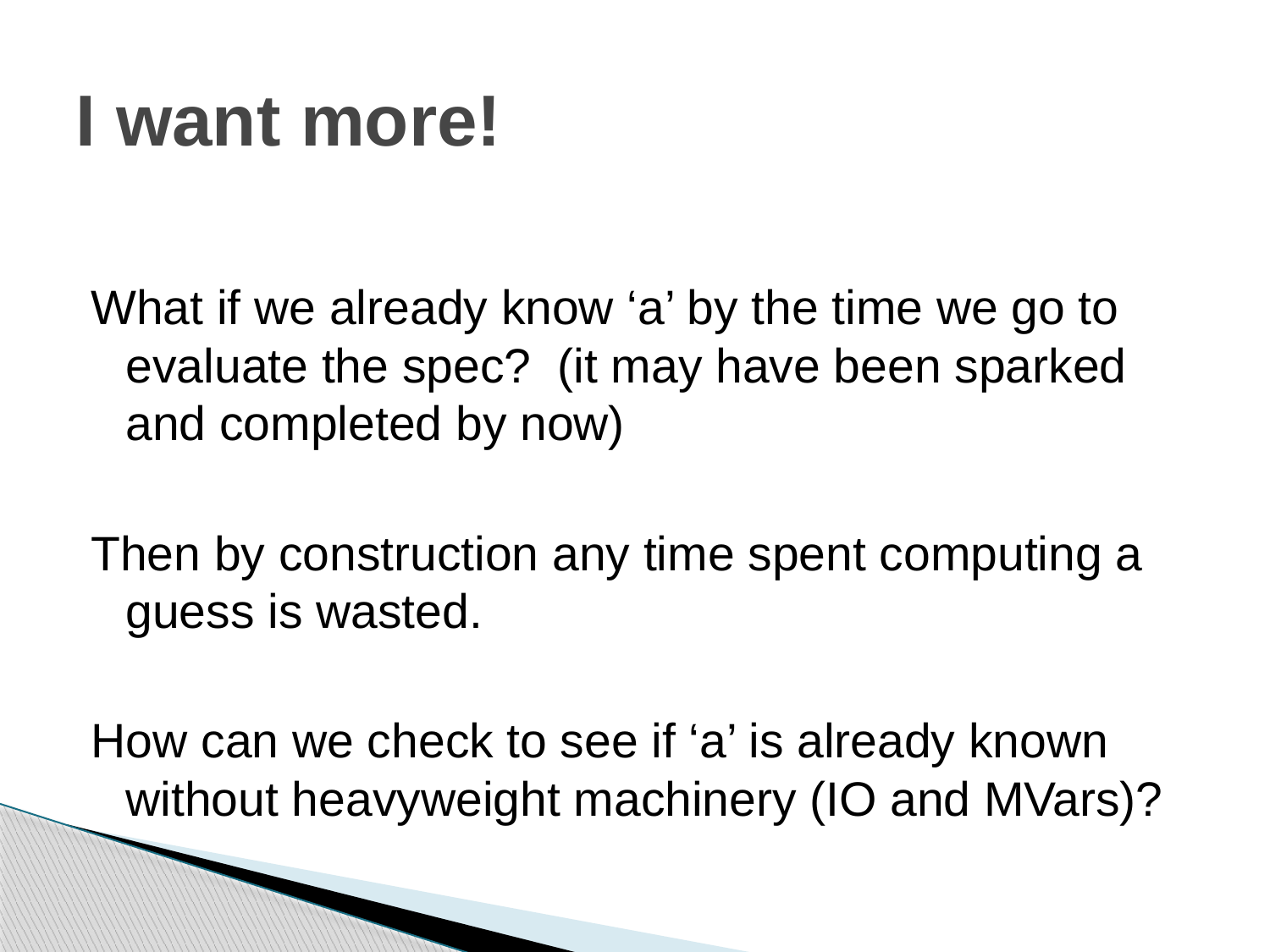

# I want more!

What if we already know ‘a’ by the time we go to evaluate the spec?  (it may have been sparked and completed by now)

Then by construction any time spent computing a guess is wasted.

How can we check to see if ‘a’ is already known without heavyweight machinery (IO and MVars)?